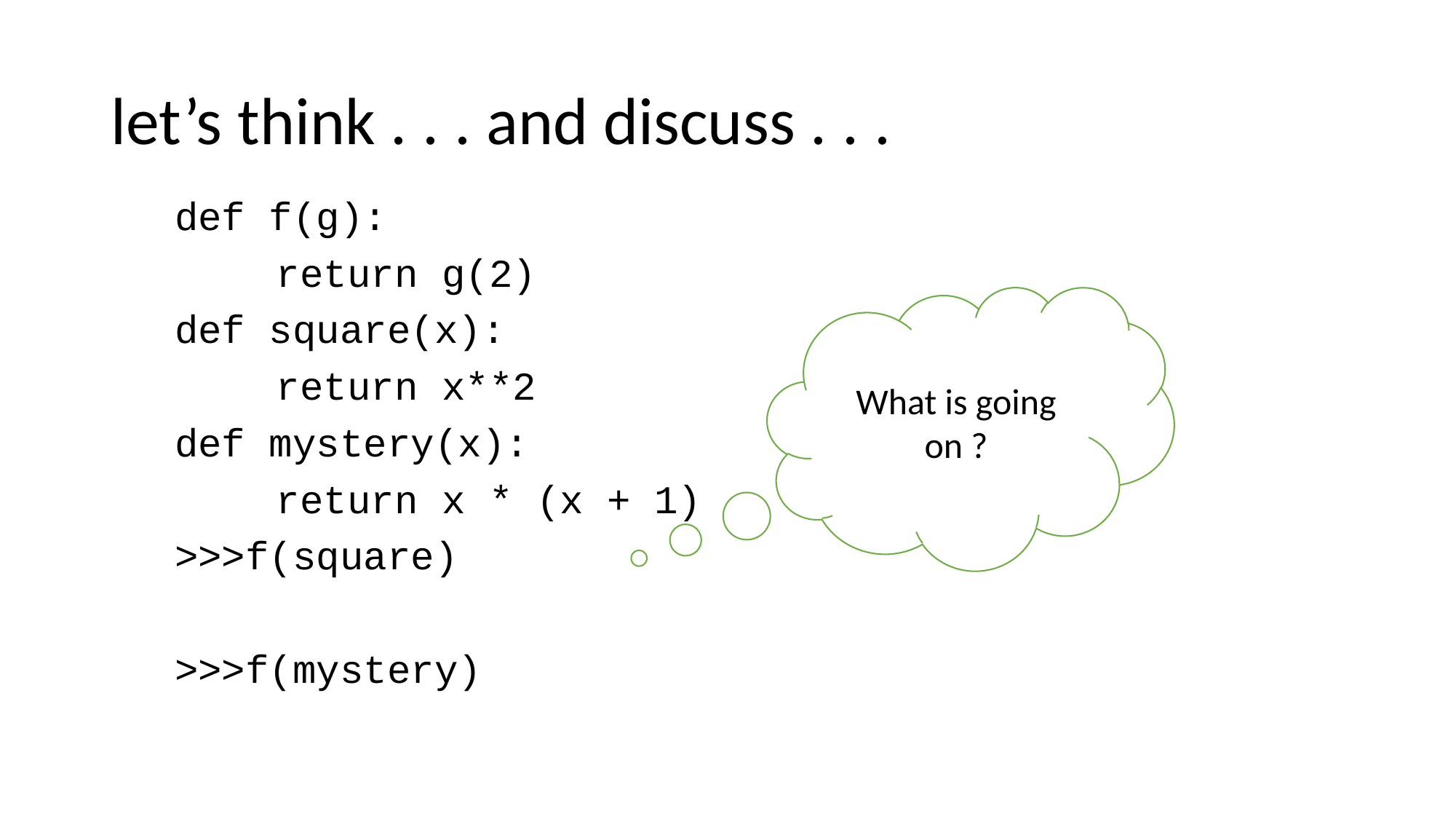

# let’s think . . . and discuss . . .
def f(g):
	return g(2)
def square(x):
	return x**2
def mystery(x):
	return x * (x + 1)
>>>f(square)

>>>f(mystery)

What is going on ?